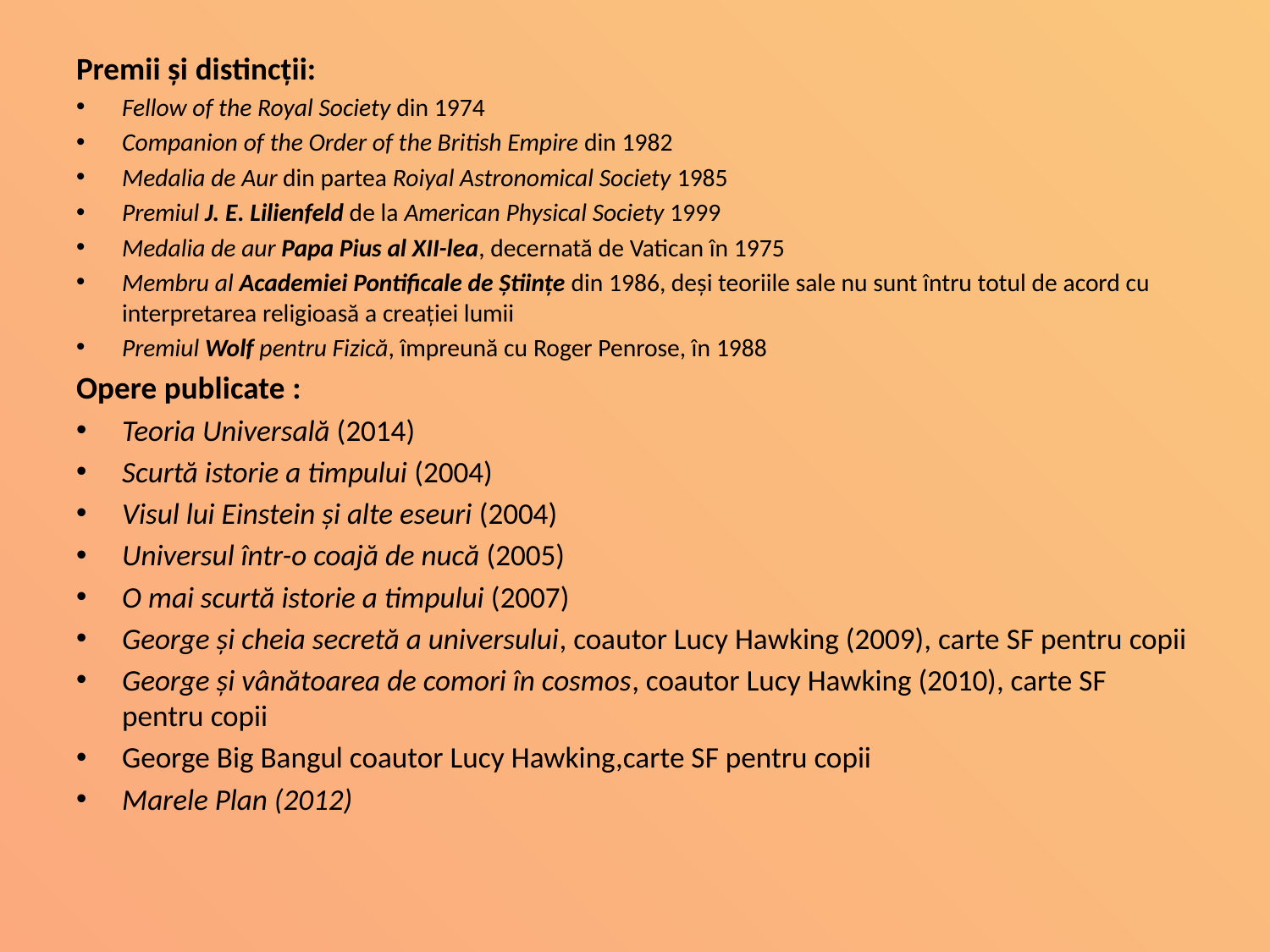

Premii și distincții:
Fellow of the Royal Society din 1974
Companion of the Order of the British Empire din 1982
Medalia de Aur din partea Roiyal Astronomical Society 1985
Premiul J. E. Lilienfeld de la American Physical Society 1999
Medalia de aur Papa Pius al XII-lea, decernată de Vatican în 1975
Membru al Academiei Pontificale de Științe din 1986, deși teoriile sale nu sunt întru totul de acord cu interpretarea religioasă a creației lumii
Premiul Wolf pentru Fizică, împreună cu Roger Penrose, în 1988
Opere publicate :
Teoria Universală (2014)
Scurtă istorie a timpului (2004)
Visul lui Einstein și alte eseuri (2004)
Universul într-o coajă de nucă (2005)
O mai scurtă istorie a timpului (2007)
George și cheia secretă a universului, coautor Lucy Hawking (2009), carte SF pentru copii
George și vânătoarea de comori în cosmos, coautor Lucy Hawking (2010), carte SF pentru copii
George Big Bangul coautor Lucy Hawking,carte SF pentru copii
Marele Plan (2012)